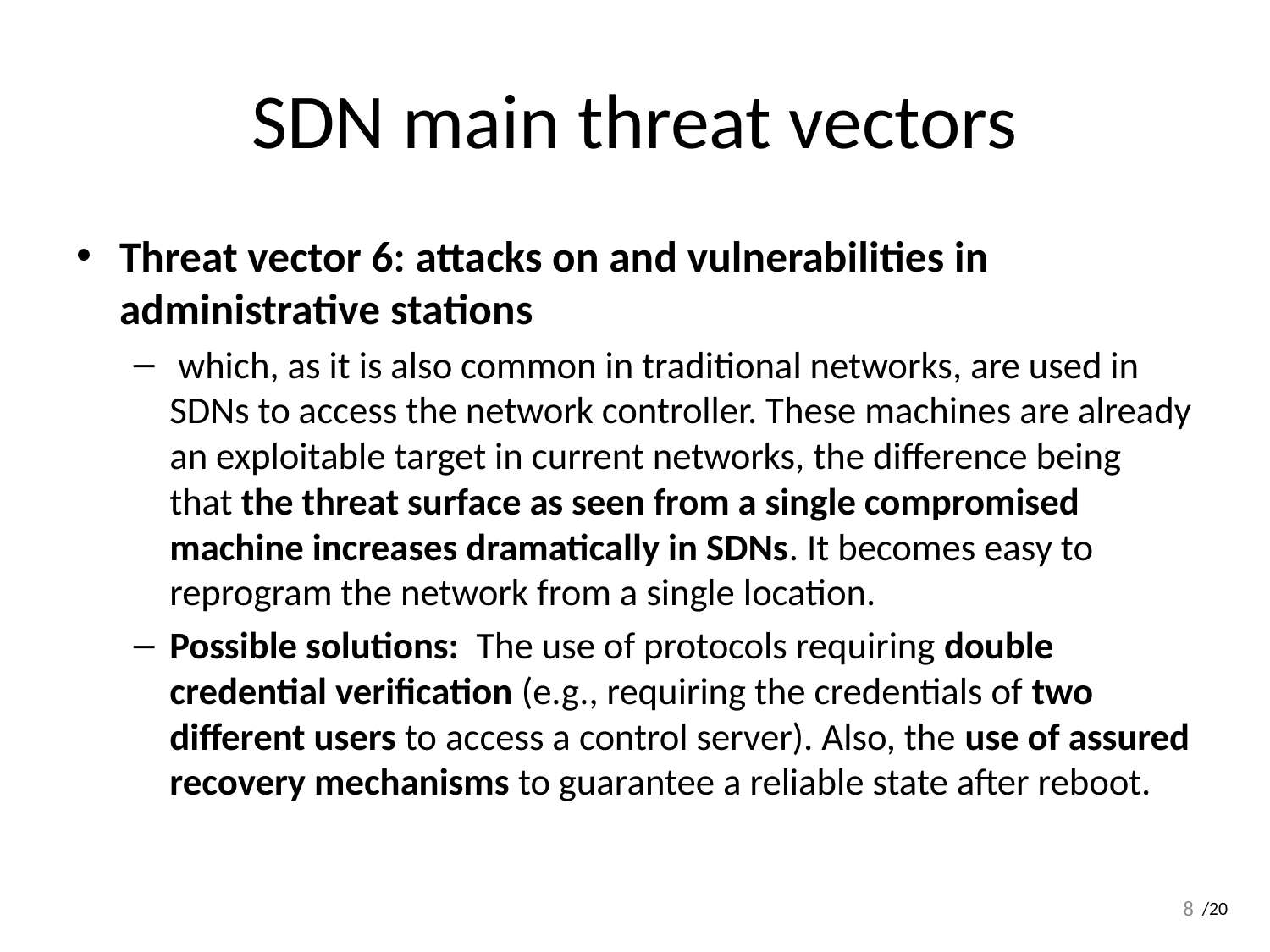

# SDN main threat vectors
Threat vector 6: attacks on and vulnerabilities in administrative stations
 which, as it is also common in traditional networks, are used in SDNs to access the network controller. These machines are already an exploitable target in current networks, the diﬀerence being that the threat surface as seen from a single compromised machine increases dramatically in SDNs. It becomes easy to reprogram the network from a single location.
Possible solutions:  The use of protocols requiring double credential veriﬁcation (e.g., requiring the credentials of two diﬀerent users to access a control server). Also, the use of assured recovery mechanisms to guarantee a reliable state after reboot.
8
/20